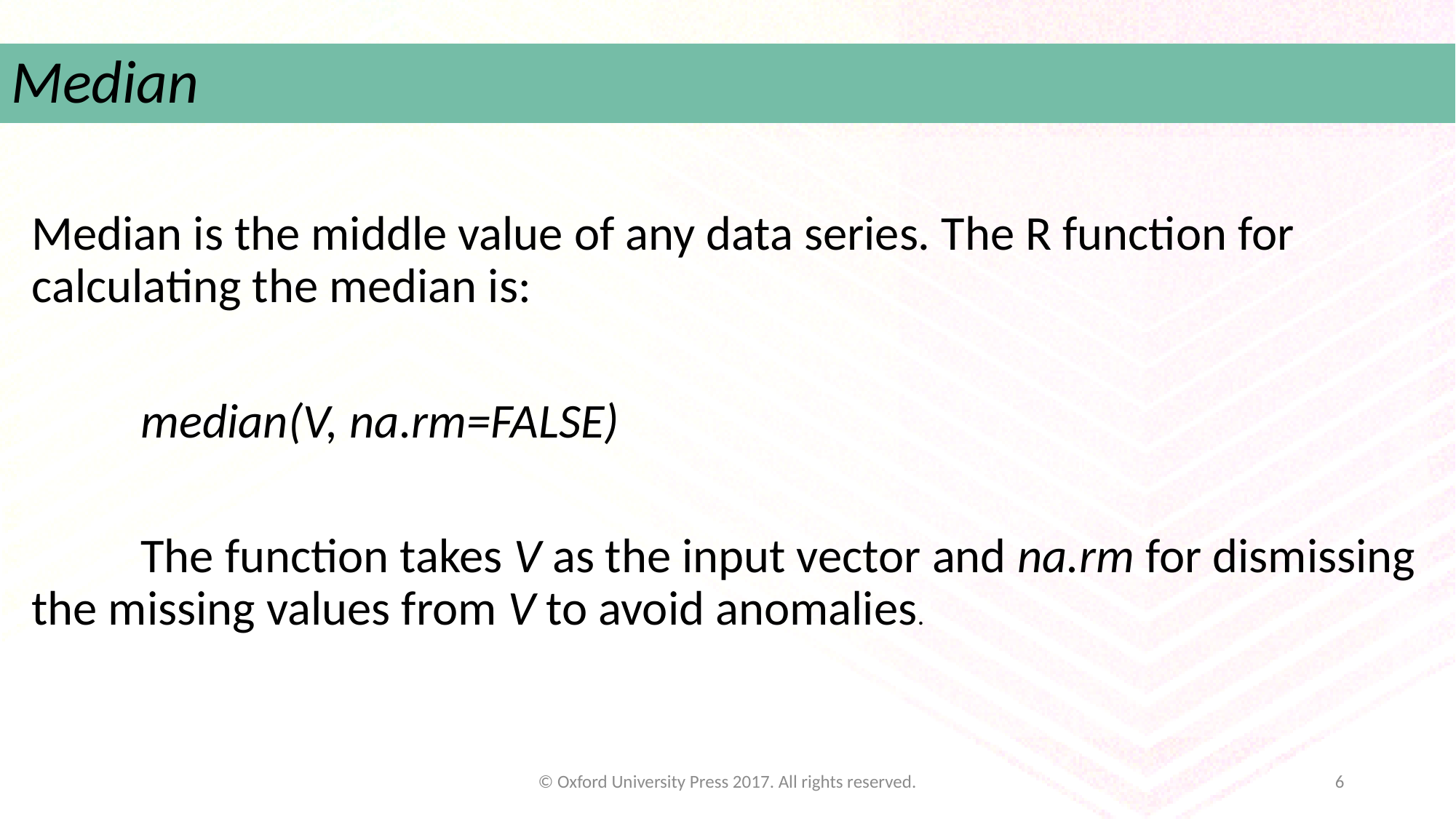

# Median

Median is the middle value of any data series. The R function for calculating the median is:

	median(V, na.rm=FALSE)

	The function takes V as the input vector and na.rm for dismissing the missing values from V to avoid anomalies.
© Oxford University Press 2017. All rights reserved.
6